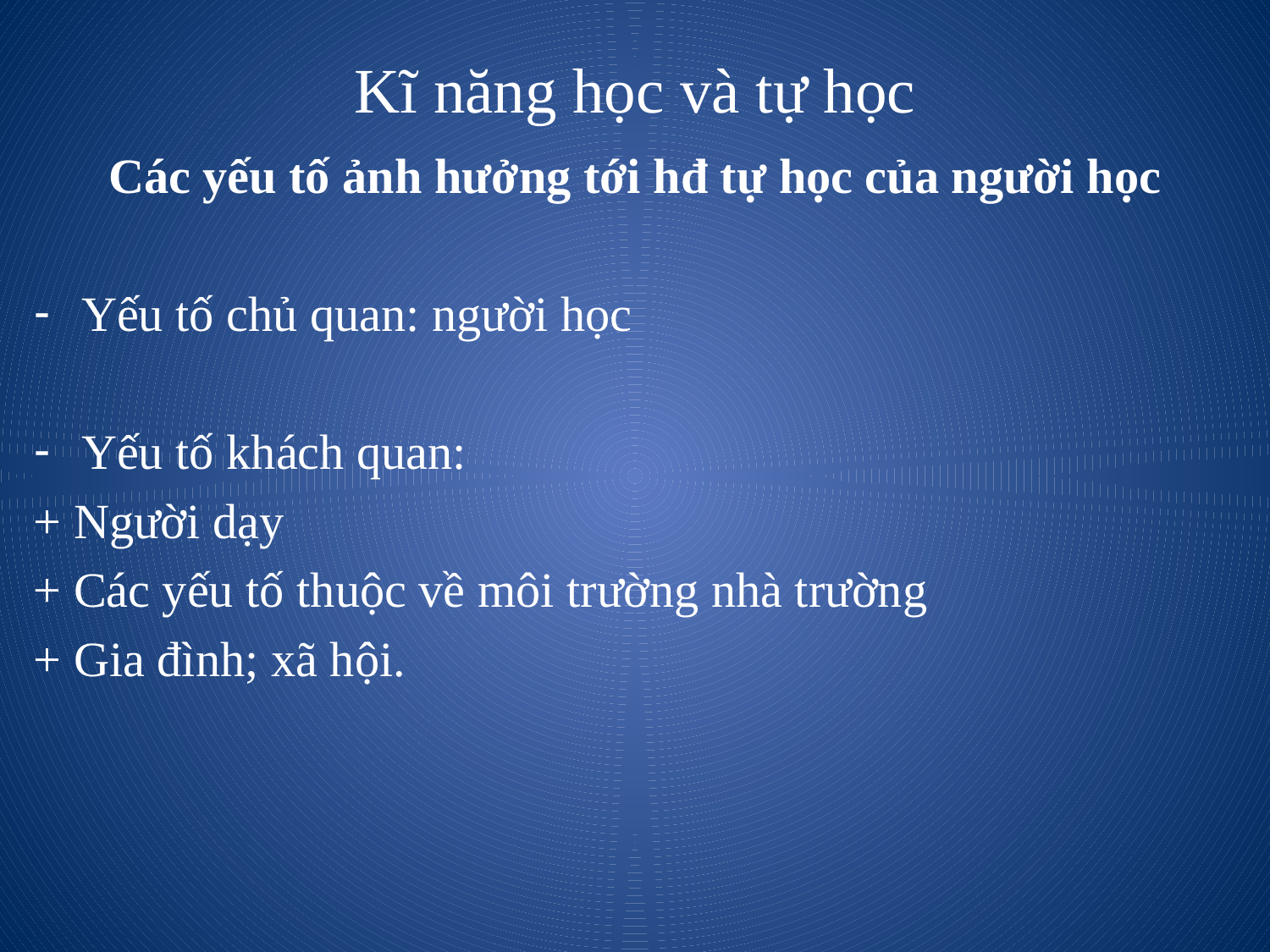

# Kĩ năng học và tự học
Các yếu tố ảnh hưởng tới hđ tự học của người học

Yếu tố chủ quan: người học

Yếu tố khách quan:
+ Người dạy
+ Các yếu tố thuộc về môi trường nhà trường
+ Gia đình; xã hội.